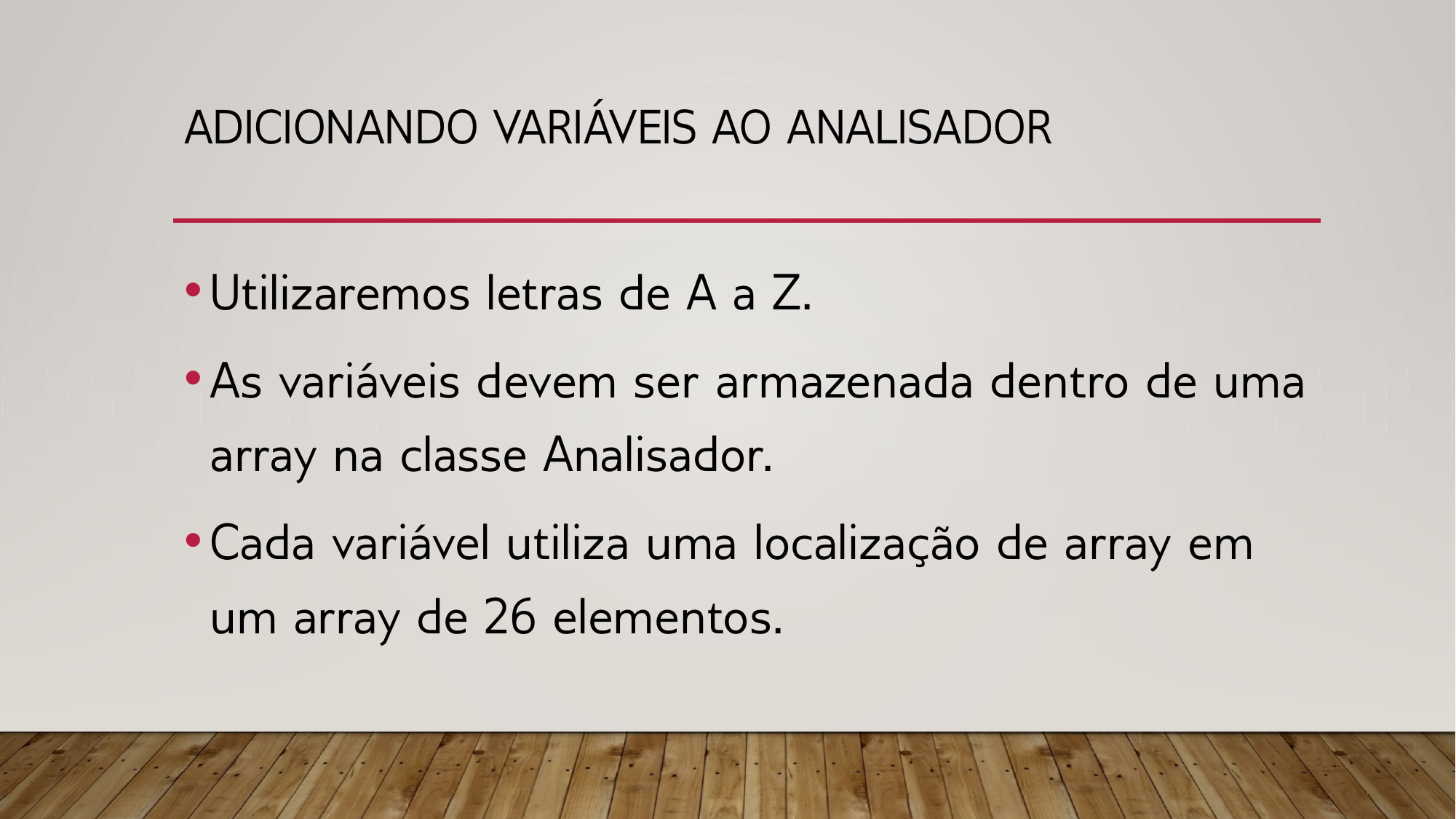

# ADICIONANDO VARIÁVEIS AO ANALISADOR
Utilizaremos letras de A a Z.
As variáveis devem ser armazenada dentro de uma array na classe Analisador.
Cada variável utiliza uma localização de array em um array de 26 elementos.